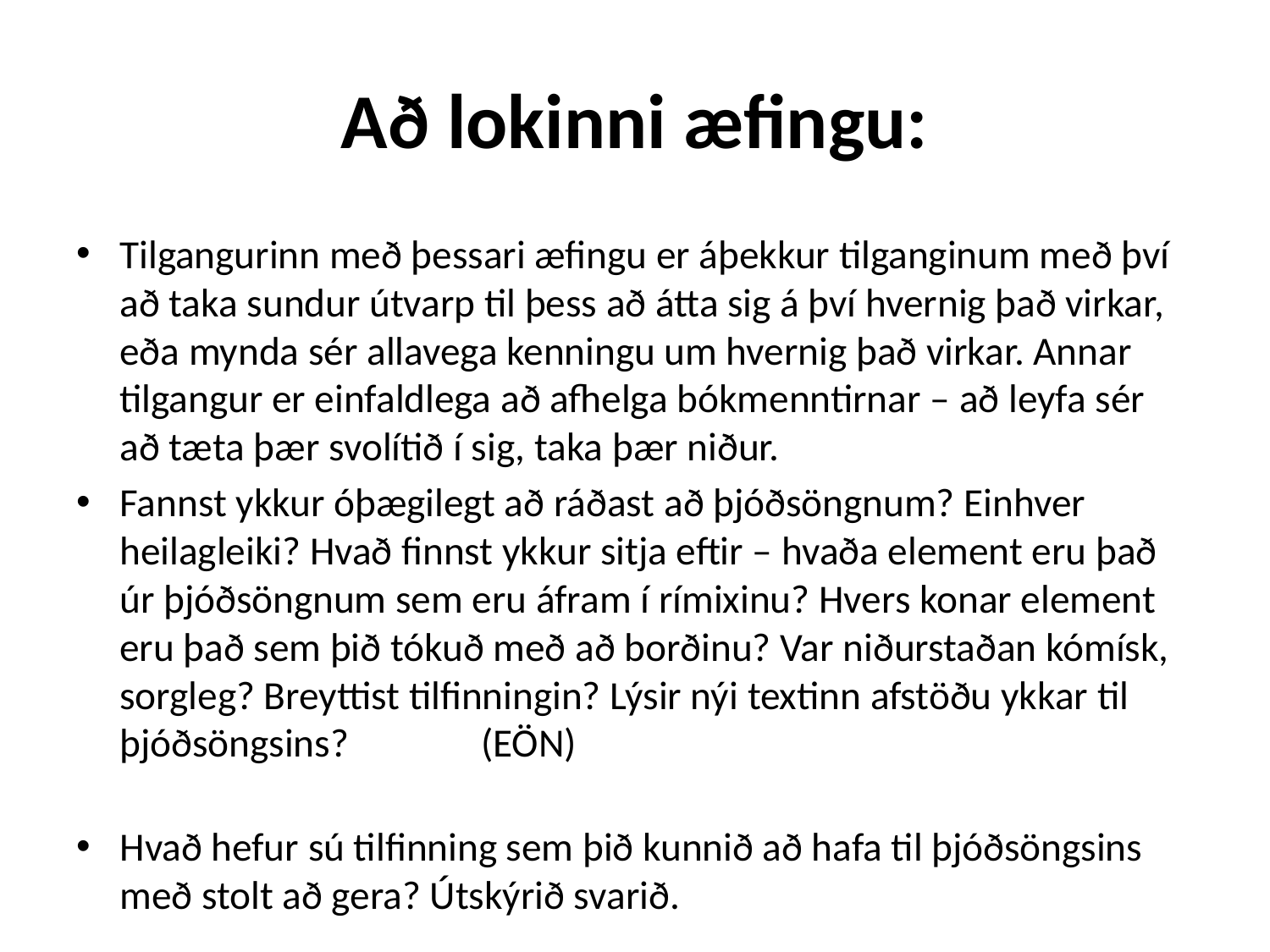

# Að lokinni æfingu:
Tilgangurinn með þessari æfingu er áþekkur tilganginum með því að taka sundur útvarp til þess að átta sig á því hvernig það virkar, eða mynda sér allavega kenningu um hvernig það virkar. Annar tilgangur er einfaldlega að afhelga bókmenntirnar – að leyfa sér að tæta þær svolítið í sig, taka þær niður.
Fannst ykkur óþægilegt að ráðast að þjóðsöngnum? Einhver heilagleiki? Hvað finnst ykkur sitja eftir – hvaða element eru það úr þjóðsöngnum sem eru áfram í rímixinu? Hvers konar element eru það sem þið tókuð með að borðinu? Var niðurstaðan kómísk, sorgleg? Breyttist tilfinningin? Lýsir nýi textinn afstöðu ykkar til þjóðsöngsins?										          (EÖN)
Hvað hefur sú tilfinning sem þið kunnið að hafa til þjóðsöngsins með stolt að gera? Útskýrið svarið.